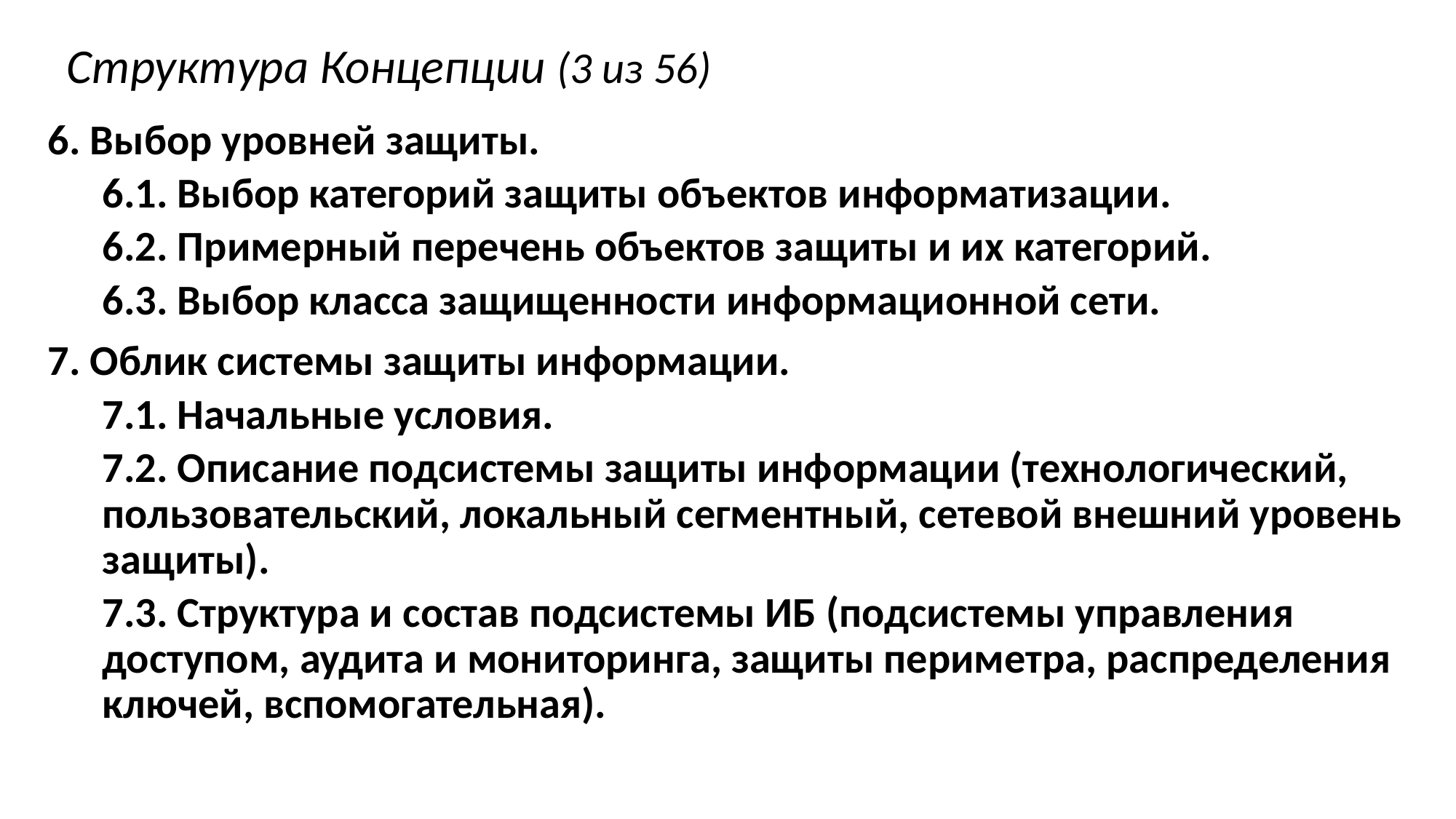

# Структура Концепции (3 из 56)
6. Выбор уровней защиты.
6.1. Выбор категорий защиты объектов информатизации.
6.2. Примерный перечень объектов защиты и их категорий.
6.3. Выбор класса защищенности информационной сети.
7. Облик системы защиты информации.
7.1. Начальные условия.
7.2. Описание подсистемы защиты информации (технологический, пользовательский, локальный сегментный, сетевой внешний уровень защиты).
7.3. Структура и состав подсистемы ИБ (подсистемы управления доступом, аудита и мониторинга, защиты периметра, распределения ключей, вспомогательная).